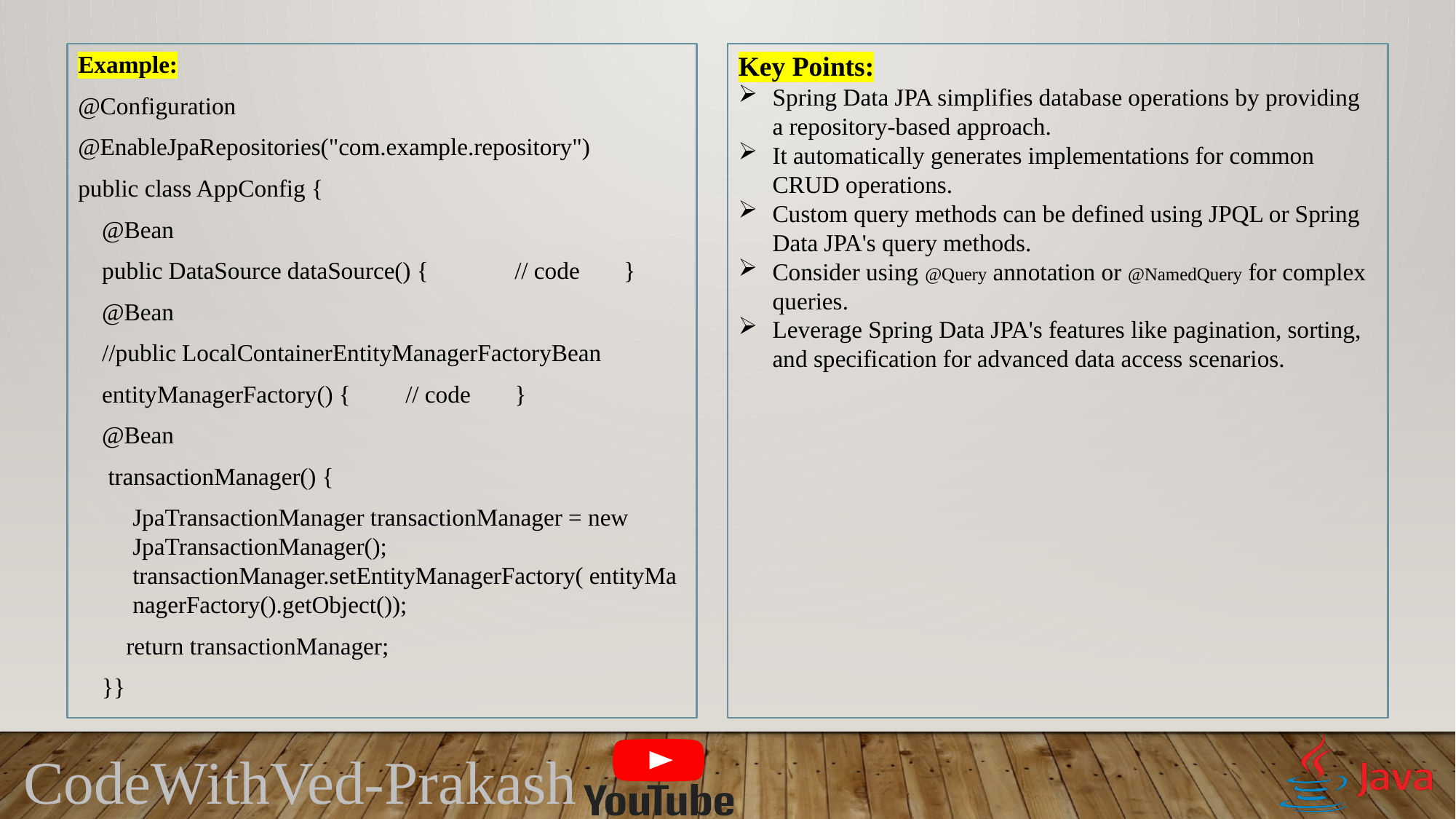

Example:
@Configuration
@EnableJpaRepositories("com.example.repository")
public class AppConfig {
    @Bean
    public DataSource dataSource() {	// code	}
    @Bean
    //public LocalContainerEntityManagerFactoryBean
    entityManagerFactory() {	// code	}
    @Bean
     transactionManager() {
JpaTransactionManager transactionManager = new JpaTransactionManager();     transactionManager.setEntityManagerFactory( entityManagerFactory().getObject());
        return transactionManager;
    }}
Key Points:
Spring Data JPA simplifies database operations by providing a repository-based approach.
It automatically generates implementations for common CRUD operations.
Custom query methods can be defined using JPQL or Spring Data JPA's query methods.
Consider using @Query annotation or @NamedQuery for complex queries.
Leverage Spring Data JPA's features like pagination, sorting, and specification for advanced data access scenarios.